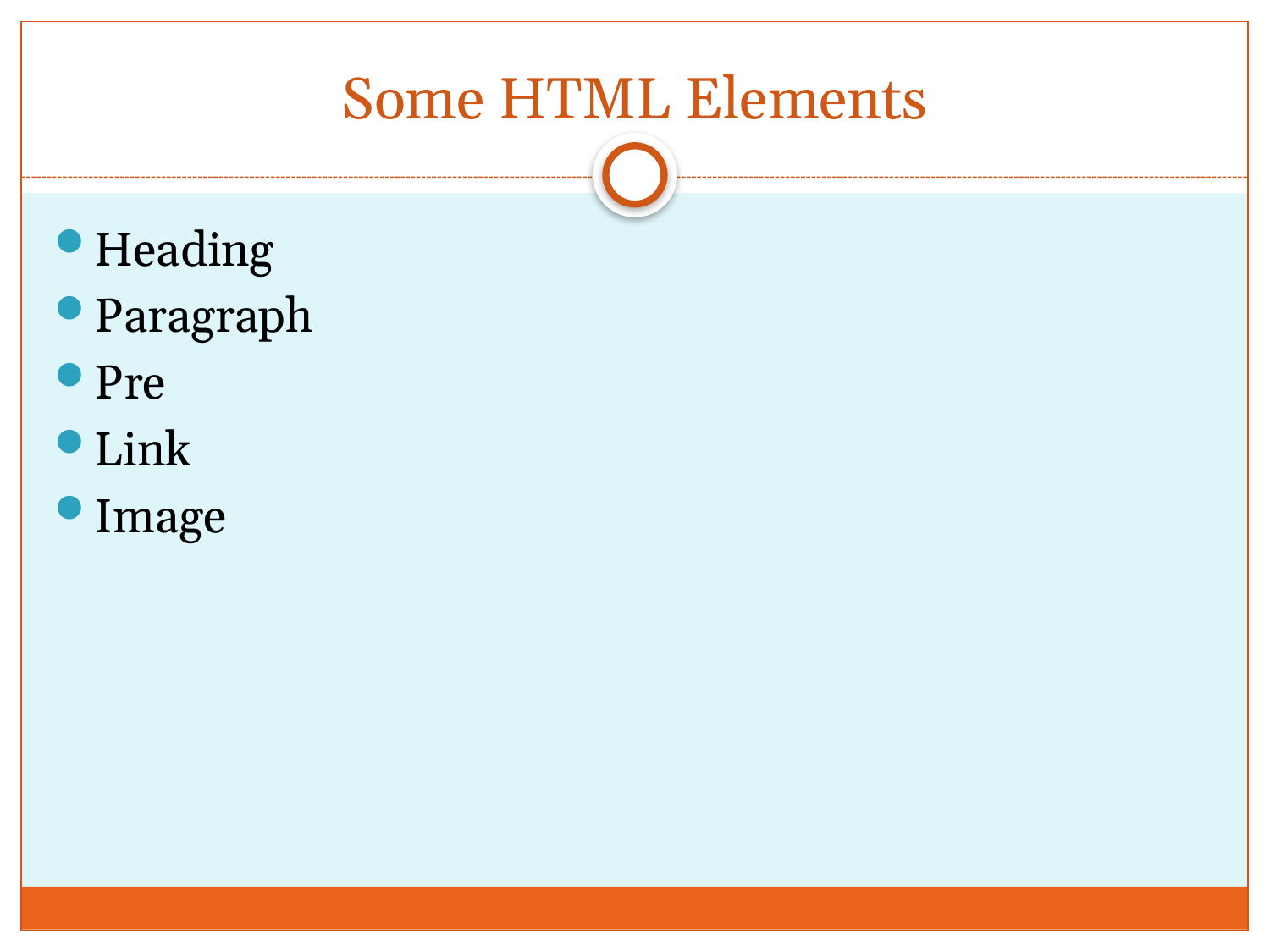

# Some HTML Elements
Heading
Paragraph
Pre
Link
Image